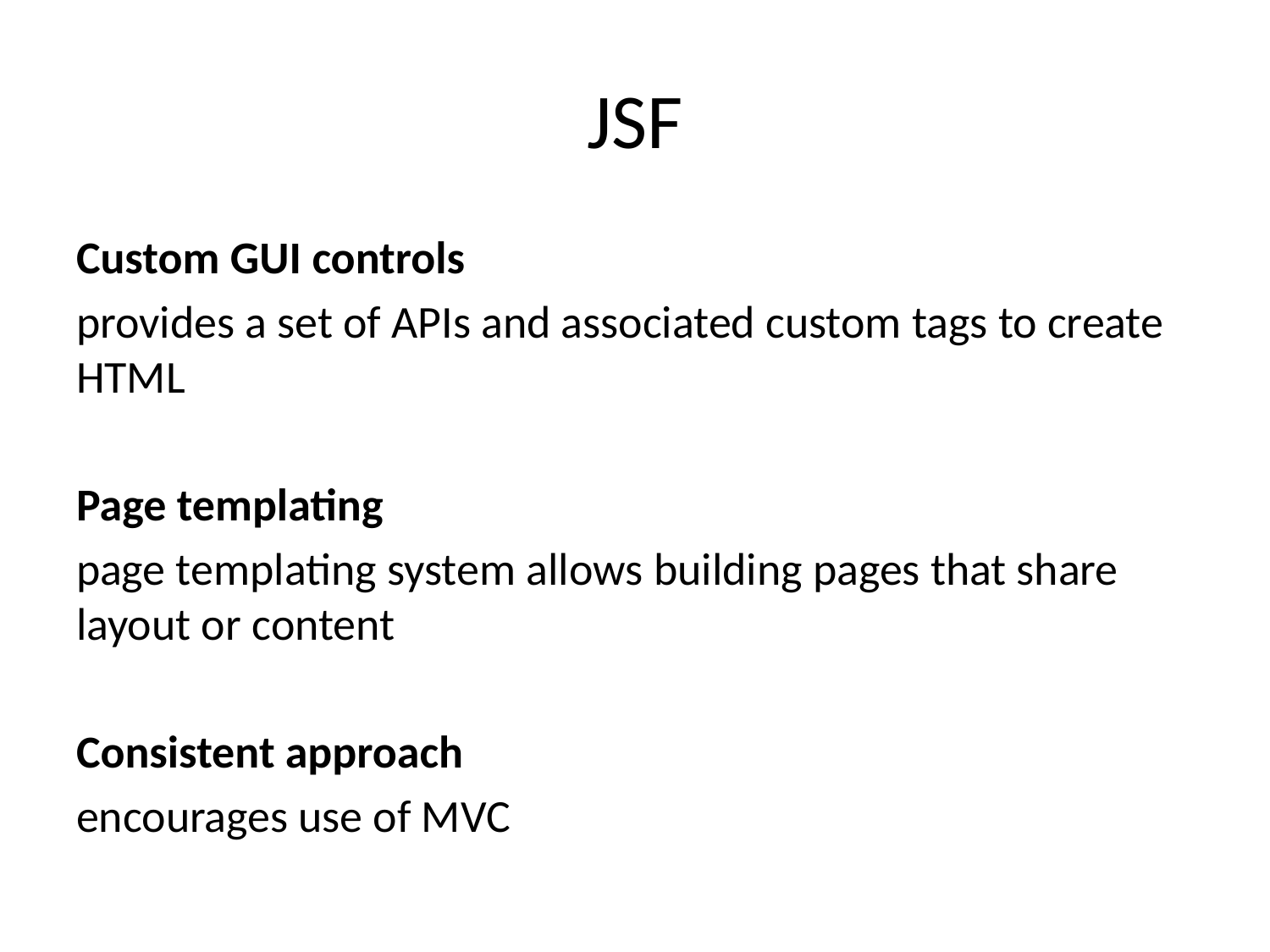

# JSF
Custom GUI controls
provides a set of APIs and associated custom tags to create HTML

Page templating
page templating system allows building pages that share layout or content

Consistent approach
encourages use of MVC